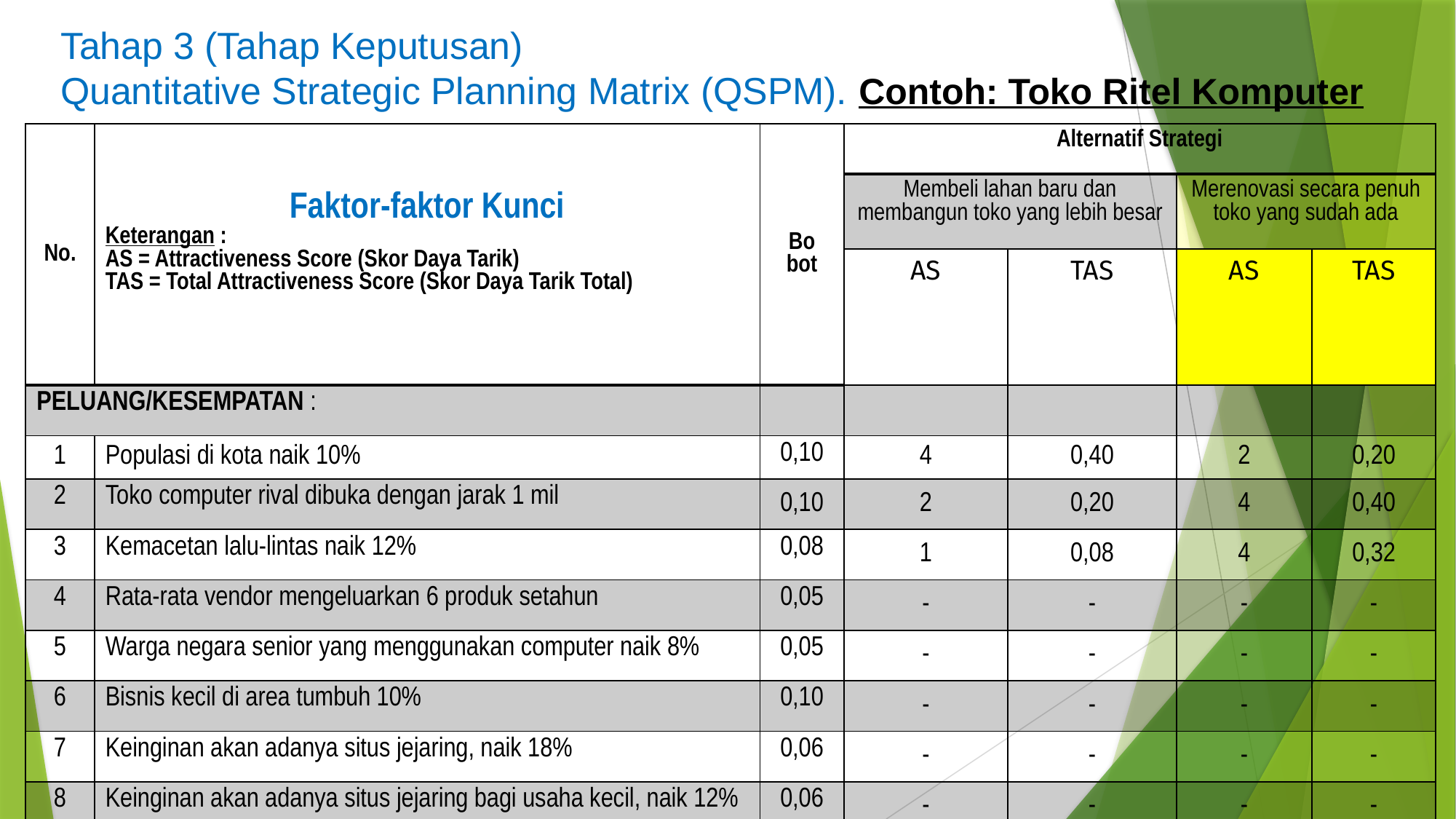

# Tahap 3 (Tahap Keputusan) Quantitative Strategic Planning Matrix (QSPM). Contoh: Toko Ritel Komputer
| No. | Faktor-faktor Kunci Keterangan : AS = Attractiveness Score (Skor Daya Tarik) TAS = Total Attractiveness Score (Skor Daya Tarik Total) | Bo bot | Alternatif Strategi |  |  |  |
| --- | --- | --- | --- | --- | --- | --- |
|  |  |  | Membeli lahan baru dan membangun toko yang lebih besar |  | Merenovasi secara penuh toko yang sudah ada |  |
|  |  |  | AS | TAS | AS | TAS |
| PELUANG/KESEMPATAN : |  |  |  |  |  |  |
| 1 | Populasi di kota naik 10% | 0,10 | 4 | 0,40 | 2 | 0,20 |
| 2 | Toko computer rival dibuka dengan jarak 1 mil | 0,10 | 2 | 0,20 | 4 | 0,40 |
| 3 | Kemacetan lalu-lintas naik 12% | 0,08 | 1 | 0,08 | 4 | 0,32 |
| 4 | Rata-rata vendor mengeluarkan 6 produk setahun | 0,05 | - | - | - | - |
| 5 | Warga negara senior yang menggunakan computer naik 8% | 0,05 | - | - | - | - |
| 6 | Bisnis kecil di area tumbuh 10% | 0,10 | - | - | - | - |
| 7 | Keinginan akan adanya situs jejaring, naik 18% | 0,06 | - | - | - | - |
| 8 | Keinginan akan adanya situs jejaring bagi usaha kecil, naik 12% | 0,06 | - | - | - | - |